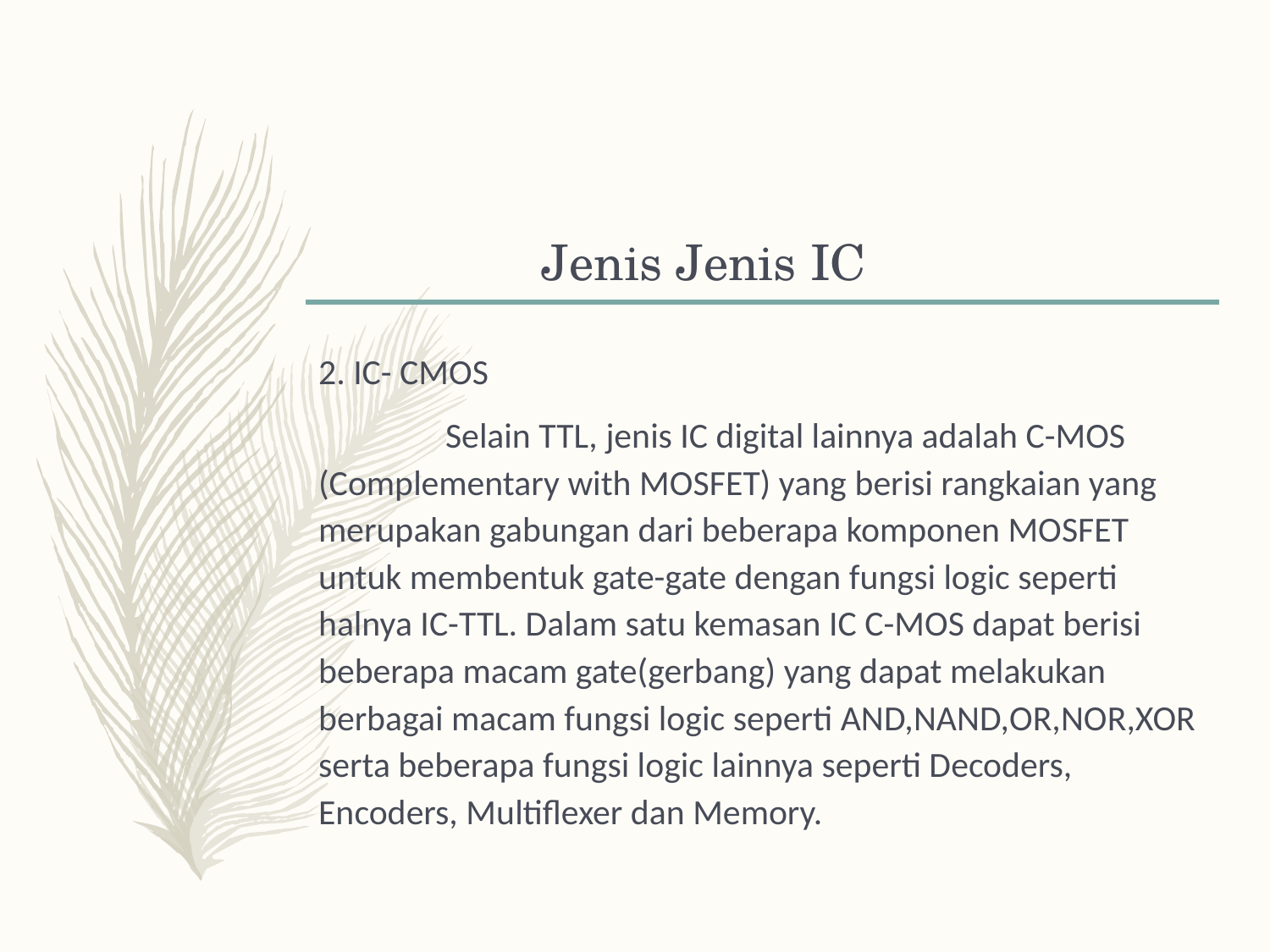

# Jenis Jenis IC
2. IC- CMOS
	Selain TTL, jenis IC digital lainnya adalah C-MOS (Complementary with MOSFET) yang berisi rangkaian yang merupakan gabungan dari beberapa komponen MOSFET untuk membentuk gate-gate dengan fungsi logic seperti halnya IC-TTL. Dalam satu kemasan IC C-MOS dapat berisi beberapa macam gate(gerbang) yang dapat melakukan berbagai macam fungsi logic seperti AND,NAND,OR,NOR,XOR serta beberapa fungsi logic lainnya seperti Decoders, Encoders, Multiflexer dan Memory.